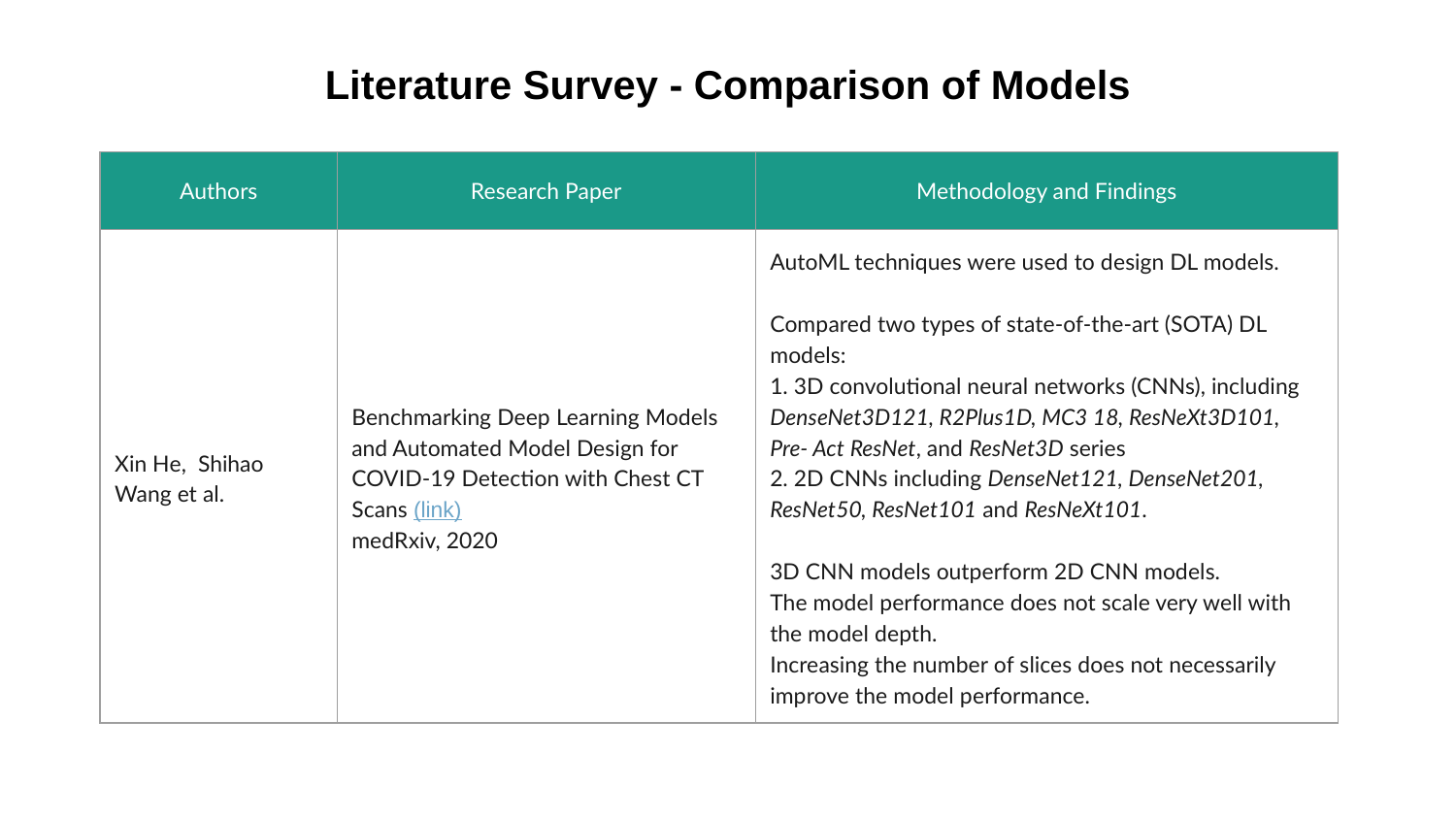

# Literature Survey - Comparison of Models
| Authors | Research Paper | Methodology and Findings |
| --- | --- | --- |
| Xin He, Shihao Wang et al. | Benchmarking Deep Learning Models and Automated Model Design for COVID-19 Detection with Chest CT Scans (link) medRxiv, 2020 | AutoML techniques were used to design DL models. Compared two types of state-of-the-art (SOTA) DL models: 1. 3D convolutional neural networks (CNNs), including DenseNet3D121, R2Plus1D, MC3 18, ResNeXt3D101, Pre- Act ResNet, and ResNet3D series 2. 2D CNNs including DenseNet121, DenseNet201, ResNet50, ResNet101 and ResNeXt101. 3D CNN models outperform 2D CNN models. The model performance does not scale very well with the model depth. Increasing the number of slices does not necessarily improve the model performance. |